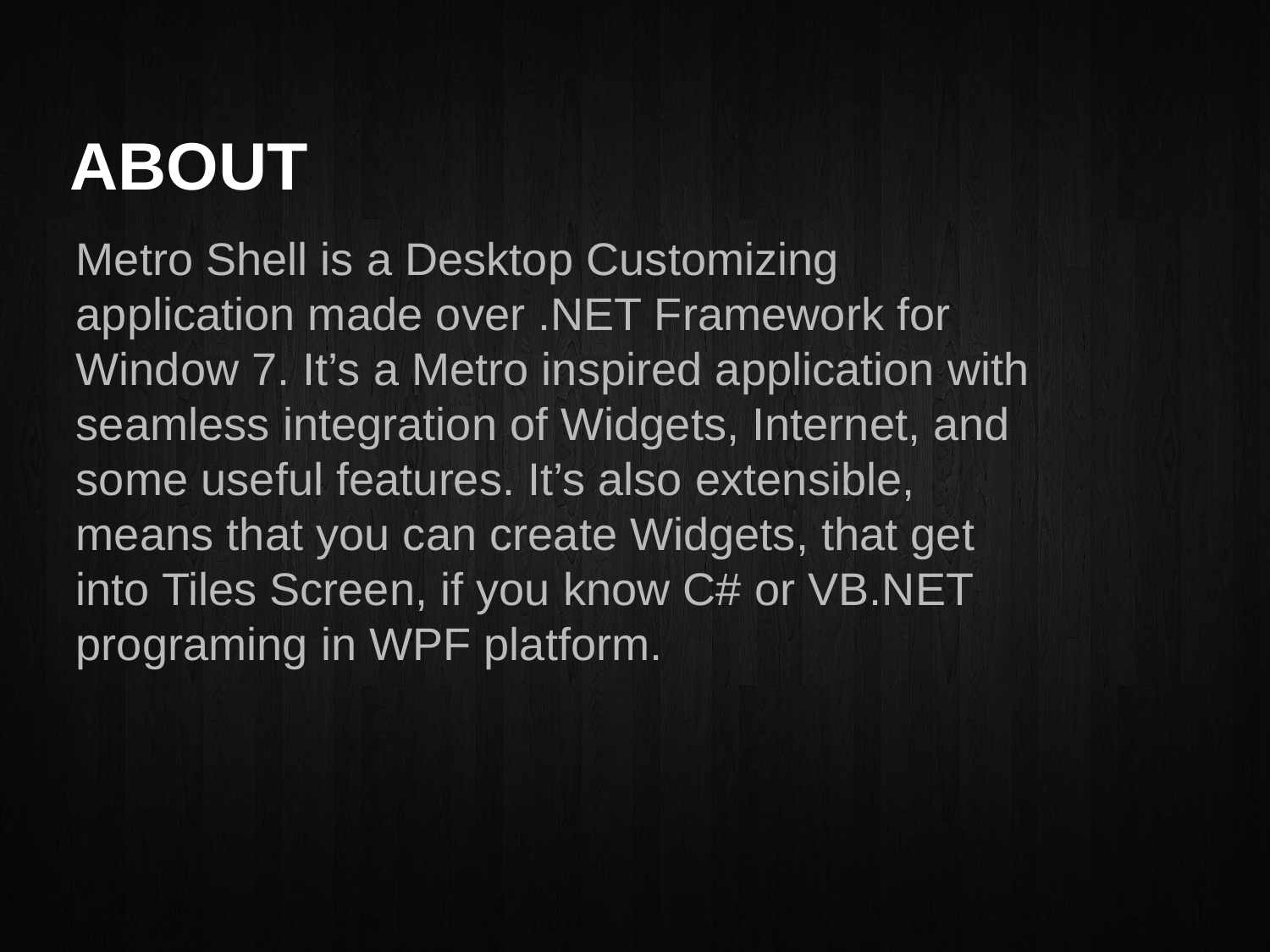

# About
Metro Shell is a Desktop Customizing application made over .NET Framework for Window 7. It’s a Metro inspired application with seamless integration of Widgets, Internet, and some useful features. It’s also extensible, means that you can create Widgets, that get into Tiles Screen, if you know C# or VB.NET programing in WPF platform.
© 2011 ftware.